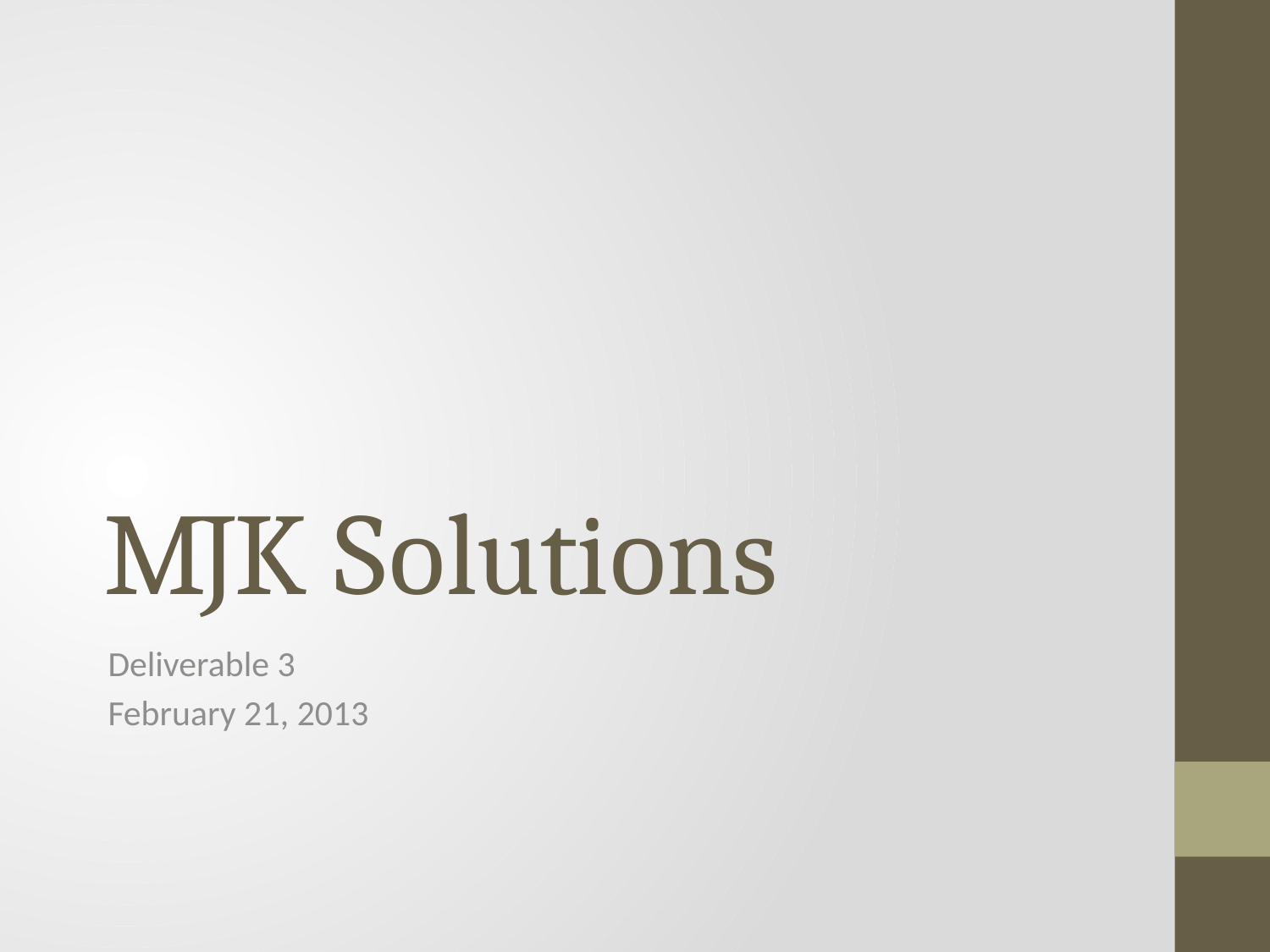

# MJK Solutions
Deliverable 3
February 21, 2013